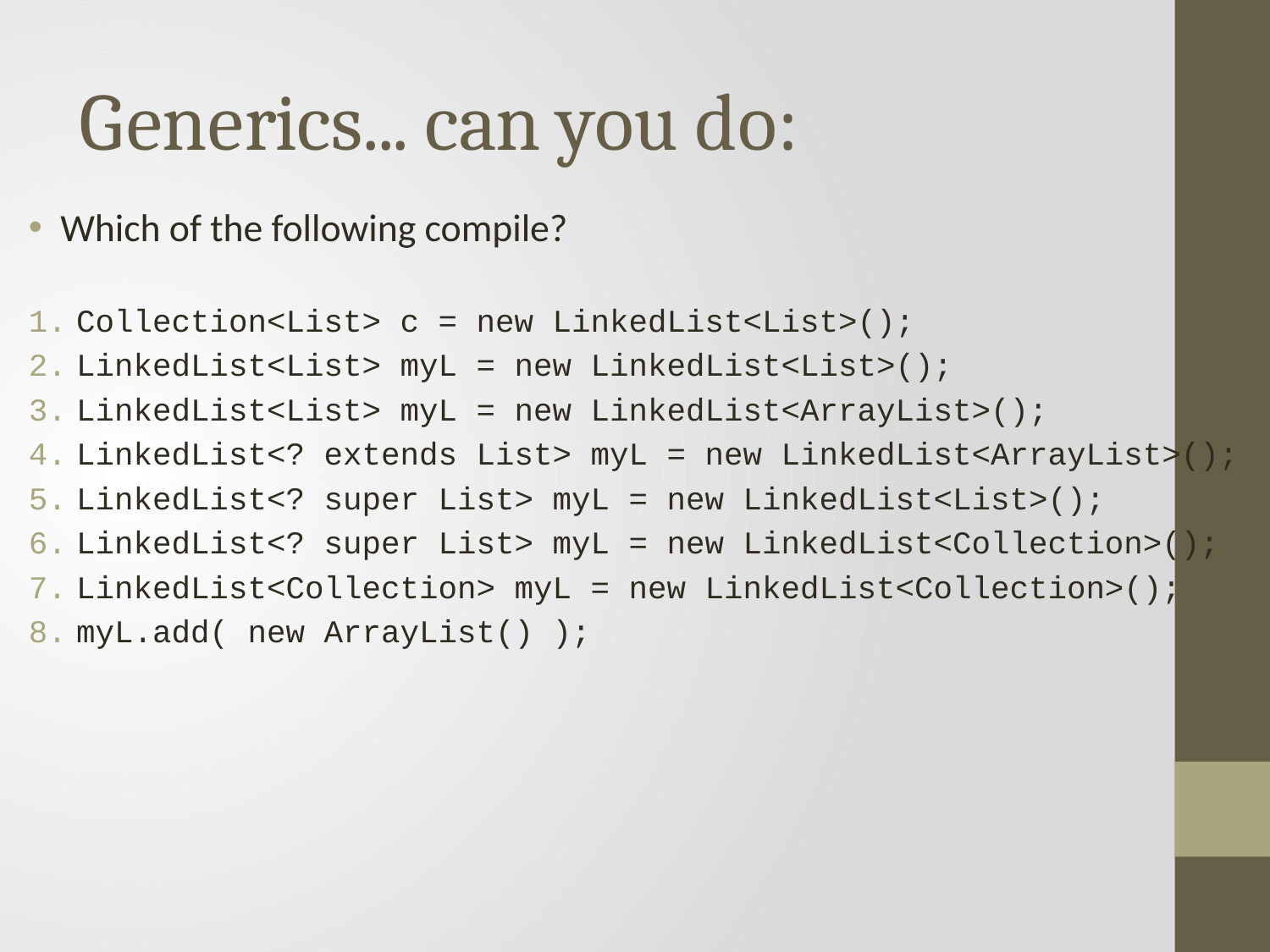

# Generics... can you do:
Which of the following compile?

Collection<List> c = new LinkedList<List>();
LinkedList<List> myL = new LinkedList<List>();
LinkedList<List> myL = new LinkedList<ArrayList>();
LinkedList<? extends List> myL = new LinkedList<ArrayList>();
LinkedList<? super List> myL = new LinkedList<List>();
LinkedList<? super List> myL = new LinkedList<Collection>();
LinkedList<Collection> myL = new LinkedList<Collection>();
myL.add( new ArrayList() );